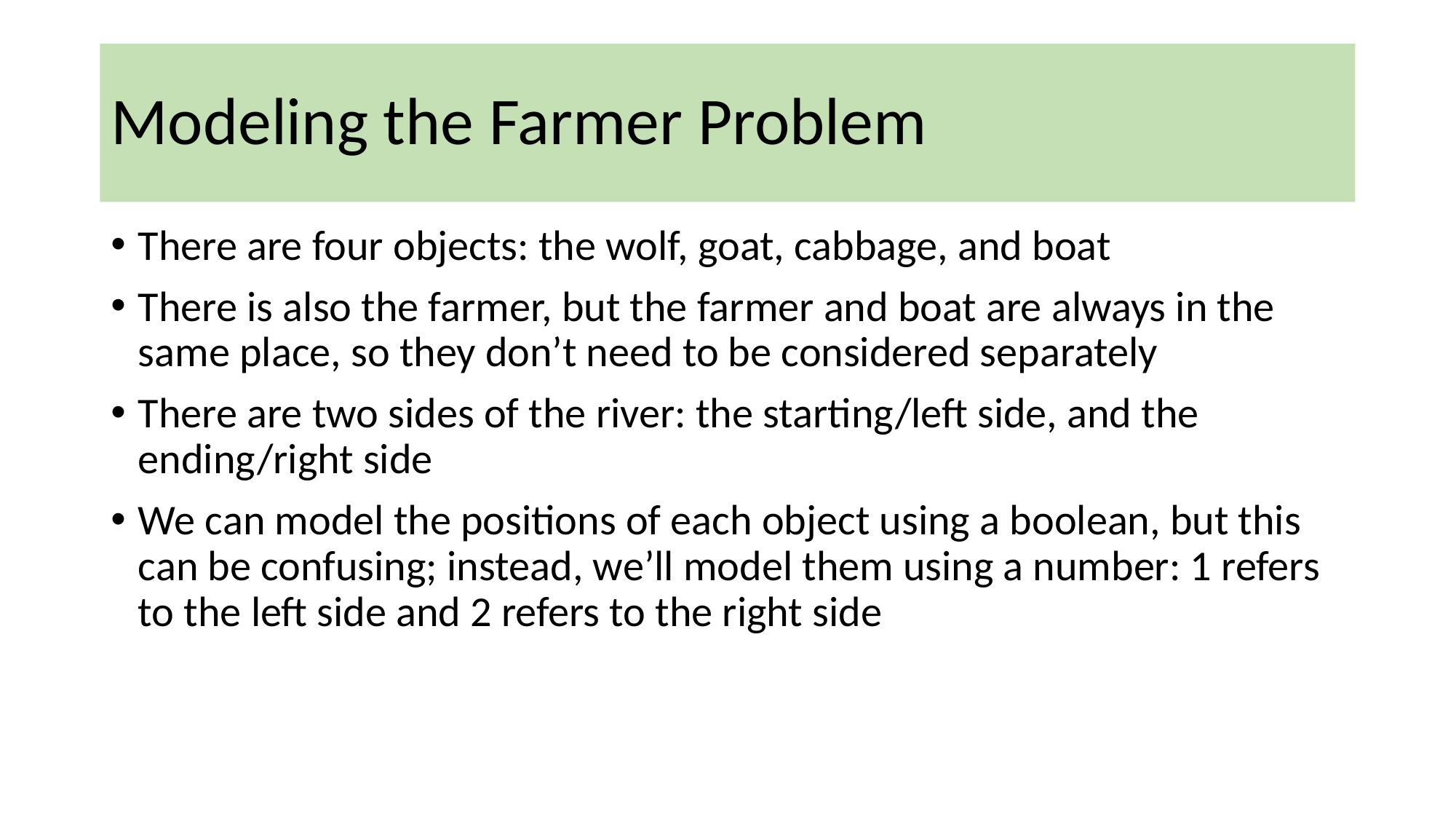

# Modeling the Farmer Problem
There are four objects: the wolf, goat, cabbage, and boat
There is also the farmer, but the farmer and boat are always in the same place, so they don’t need to be considered separately
There are two sides of the river: the starting/left side, and the ending/right side
We can model the positions of each object using a boolean, but this can be confusing; instead, we’ll model them using a number: 1 refers to the left side and 2 refers to the right side